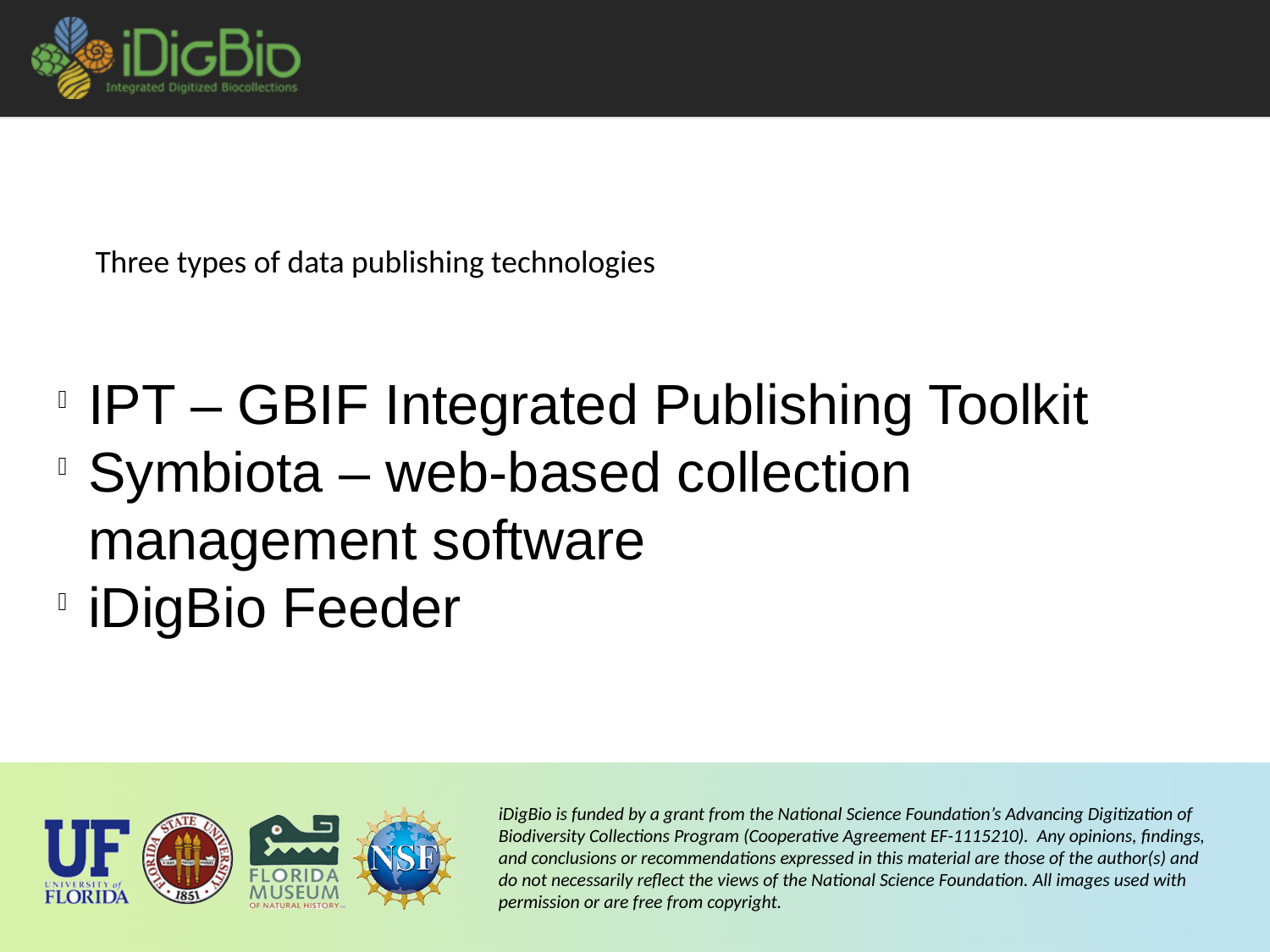

Three types of data publishing technologies
IPT – GBIF Integrated Publishing Toolkit
Symbiota – web-based collection management software
iDigBio Feeder